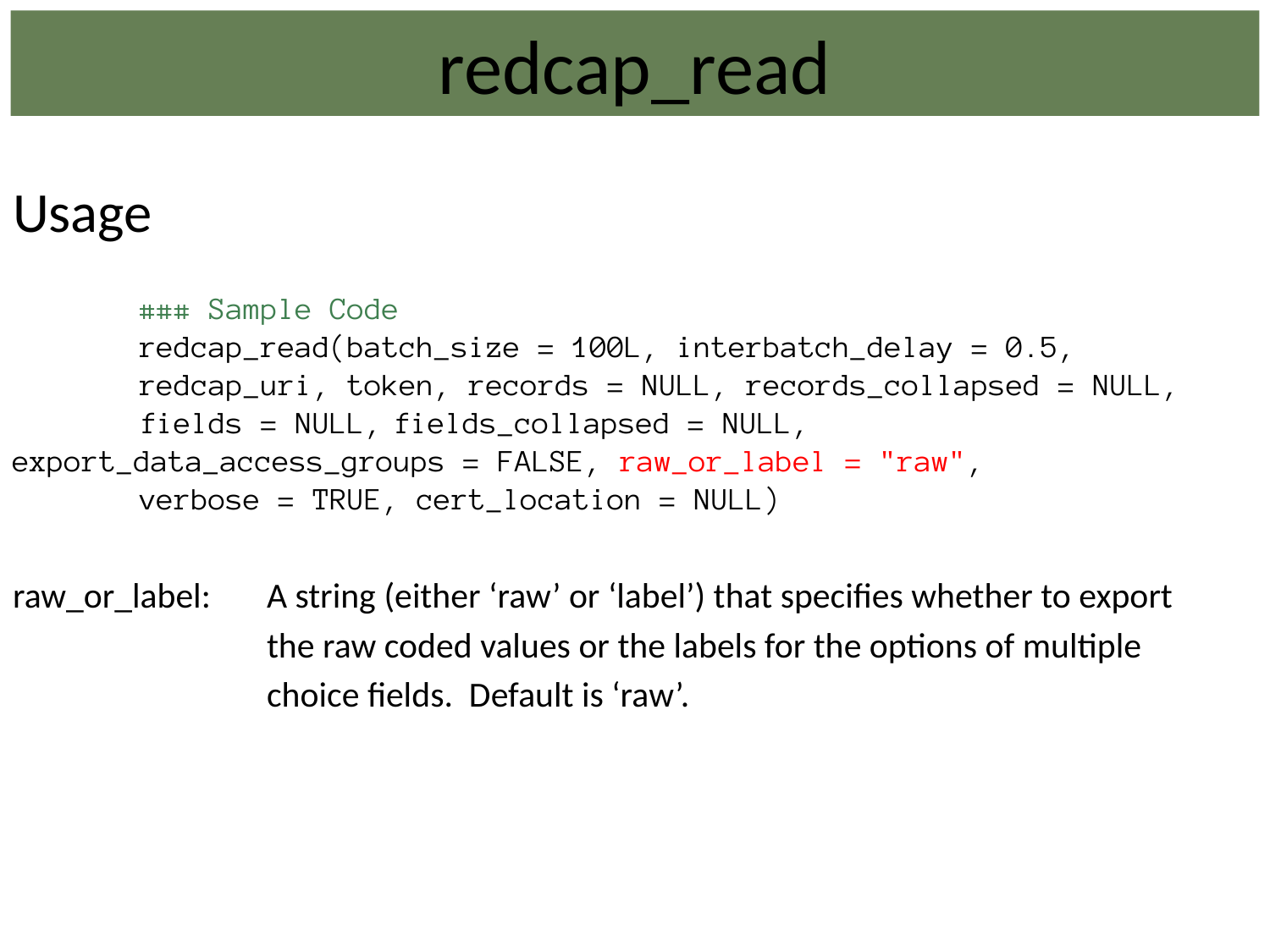

redcap_read
Usage

	### Sample Code
	redcap_read(batch_size = 100L, interbatch_delay = 0.5,
	redcap_uri, token, records = NULL, records_collapsed = NULL, 	fields = NULL,	fields_collapsed = NULL, 	export_data_access_groups = FALSE, raw_or_label = "raw",
	verbose = TRUE, cert_location = NULL)

raw_or_label:	A string (either ‘raw’ or ‘label’) that specifies whether to export
		the raw coded values or the labels for the options of multiple
		choice fields.  Default is ‘raw’.